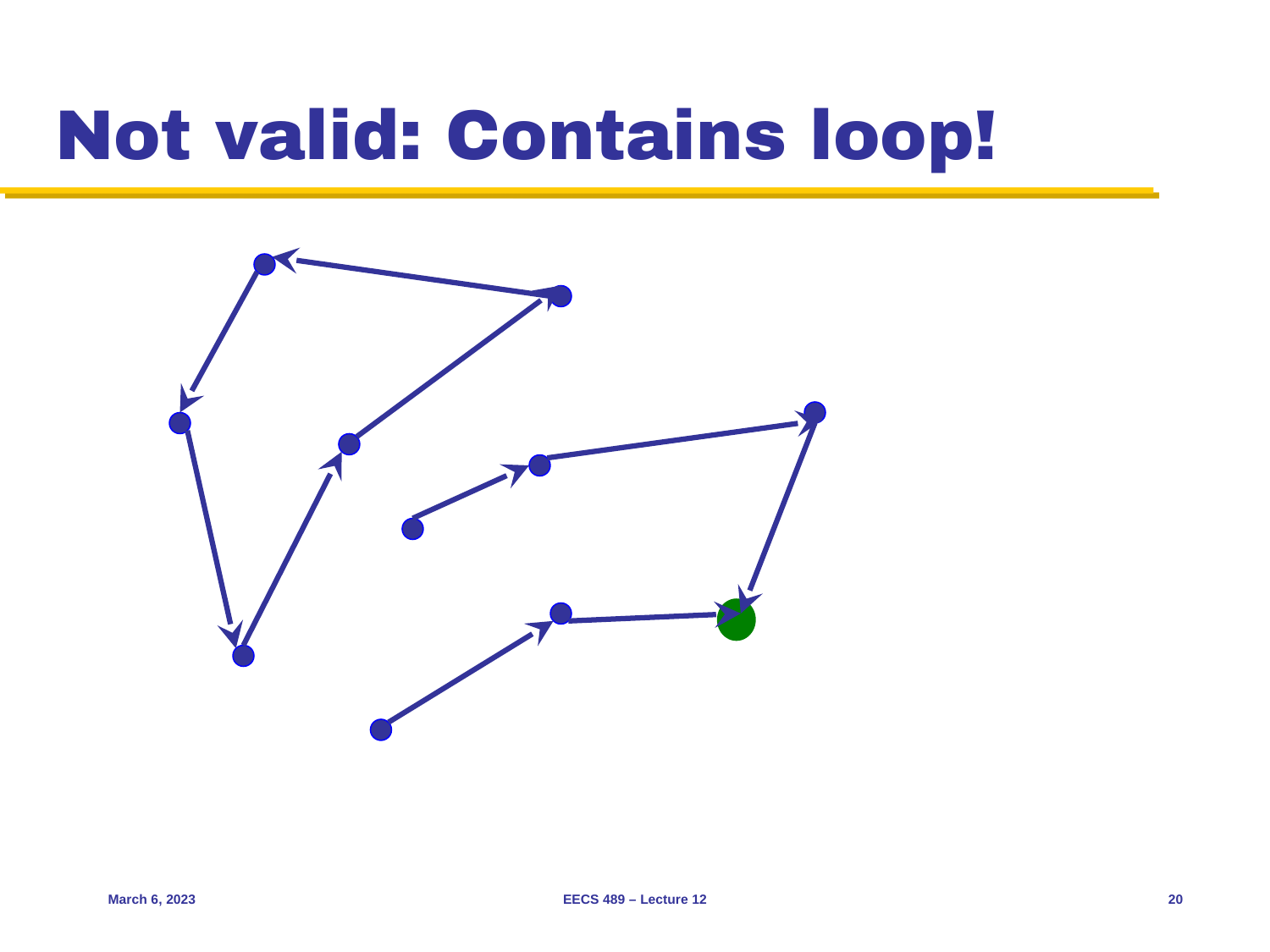

# Not valid: Contains loop!

March 6, 2023
EECS 489 – Lecture 12
20